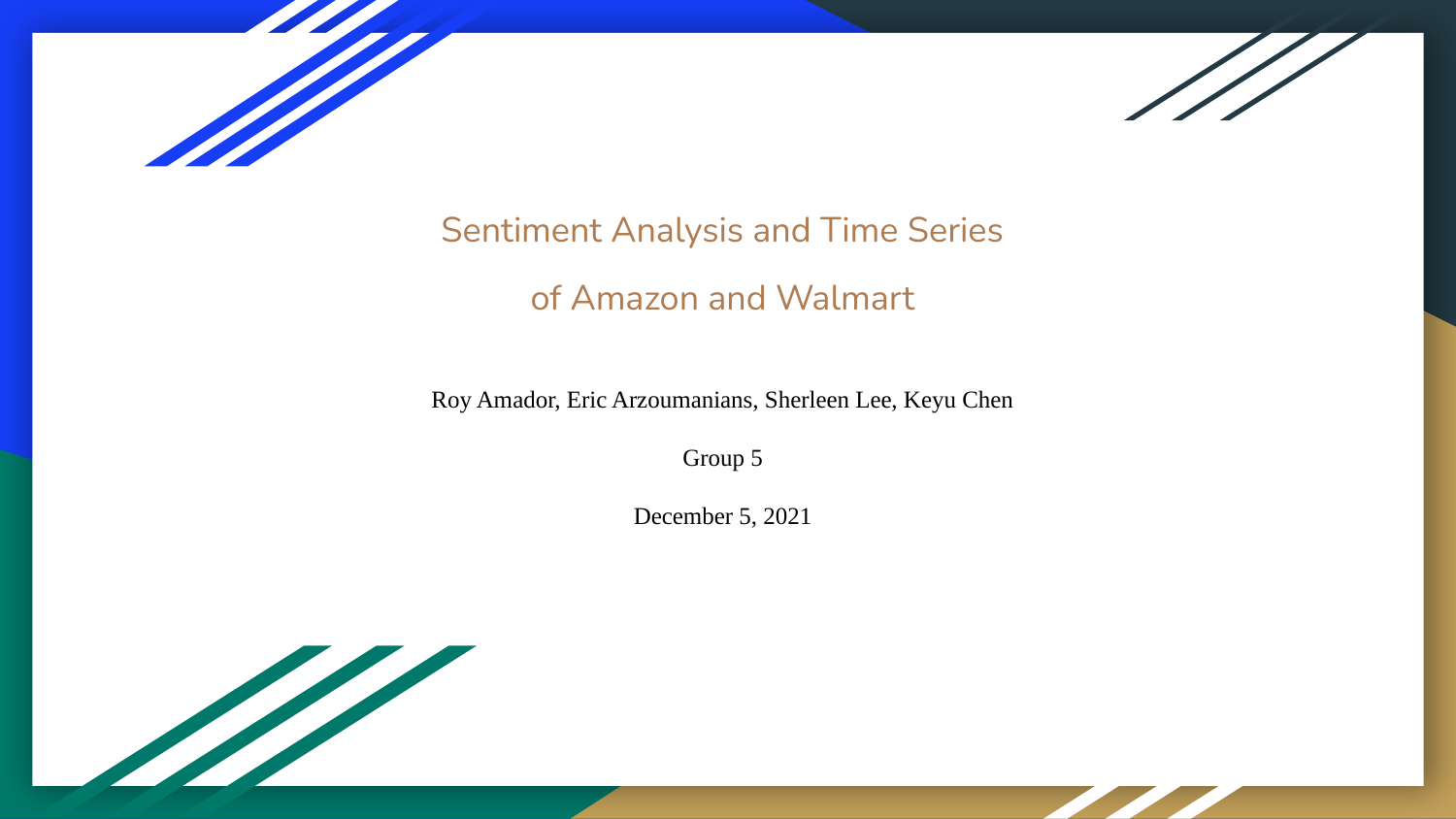

# Sentiment Analysis and Time Series
of Amazon and Walmart
Roy Amador, Eric Arzoumanians, Sherleen Lee, Keyu Chen
Group 5
December 5, 2021
Roy Amador, Eric Arzoumanian, Sherleen Lee, Keyu Chen